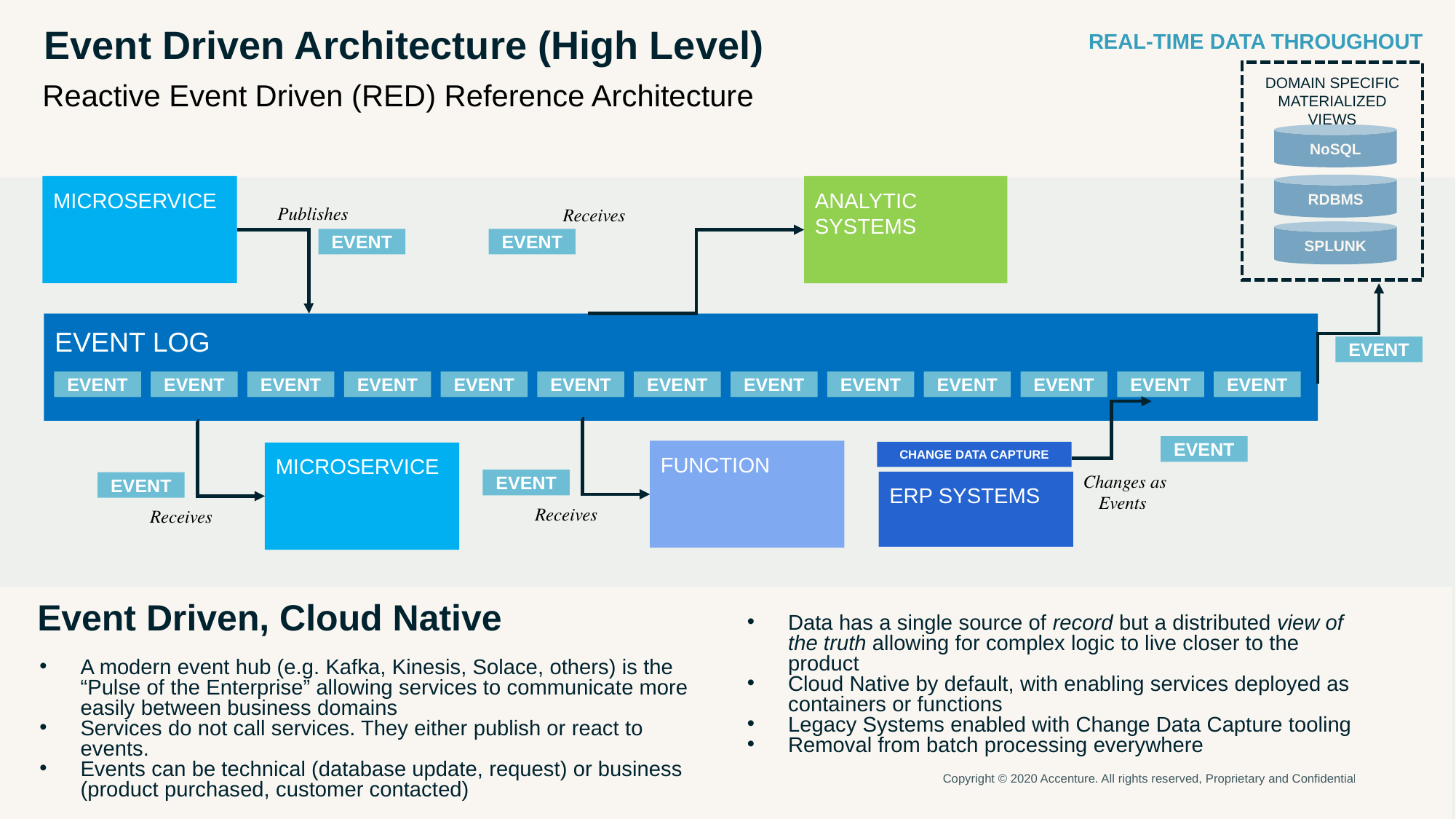

Event Driven Architecture (High Level)
REAL-TIME DATA THROUGHOUT

DOMAIN SPECIFIC MATERIALIZED VIEWS
Reactive Event Driven (RED) Reference Architecture

NoSQL

RDBMS
MICROSERVICE
ANALYTIC SYSTEMS

Publishes
Receives
SPLUNK
EVENT
EVENT

EVENT LOG
EVENT

EVENT
EVENT
EVENT
EVENT
EVENT
EVENT
EVENT
EVENT
EVENT
EVENT
EVENT
EVENT
EVENT
EVENT
FUNCTION
CHANGE DATA CAPTURE
MICROSERVICE
EVENT
Changes as Events
ERP SYSTEMS
EVENT
Receives
Receives

Event Driven, Cloud Native
Data has a single source of record but a distributed view of the truth allowing for complex logic to live closer to the product
Cloud Native by default, with enabling services deployed as containers or functions
Legacy Systems enabled with Change Data Capture tooling
Removal from batch processing everywhere

A modern event hub (e.g. Kafka, Kinesis, Solace, others) is the “Pulse of the Enterprise” allowing services to communicate more easily between business domains
Services do not call services. They either publish or react to events.
Events can be technical (database update, request) or business (product purchased, customer contacted)

Copyright © 2020 Accenture. All rights reserved, Proprietary and Confidential